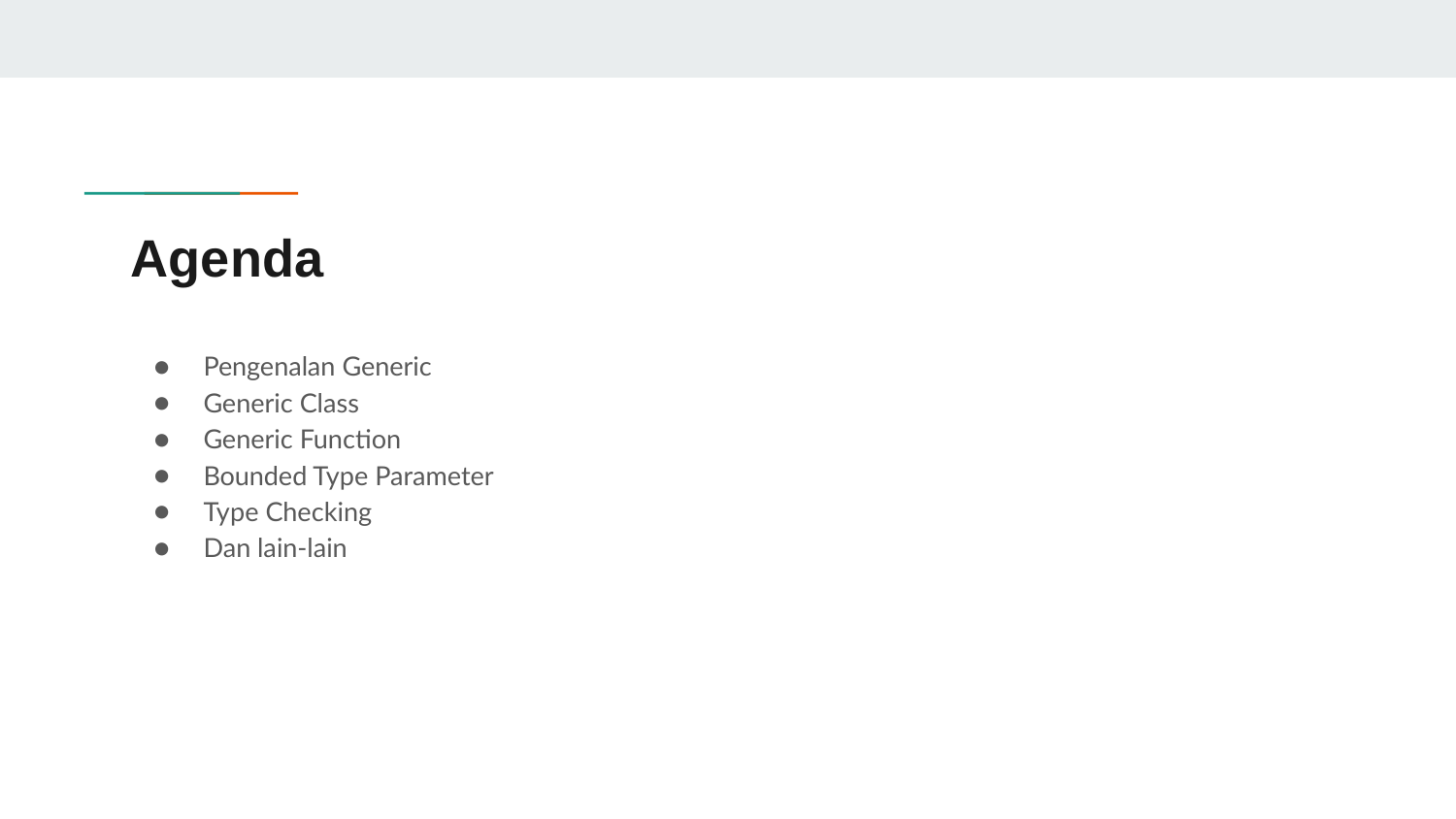

# Agenda
Pengenalan Generic
Generic Class
Generic Function
Bounded Type Parameter
Type Checking
Dan lain-lain